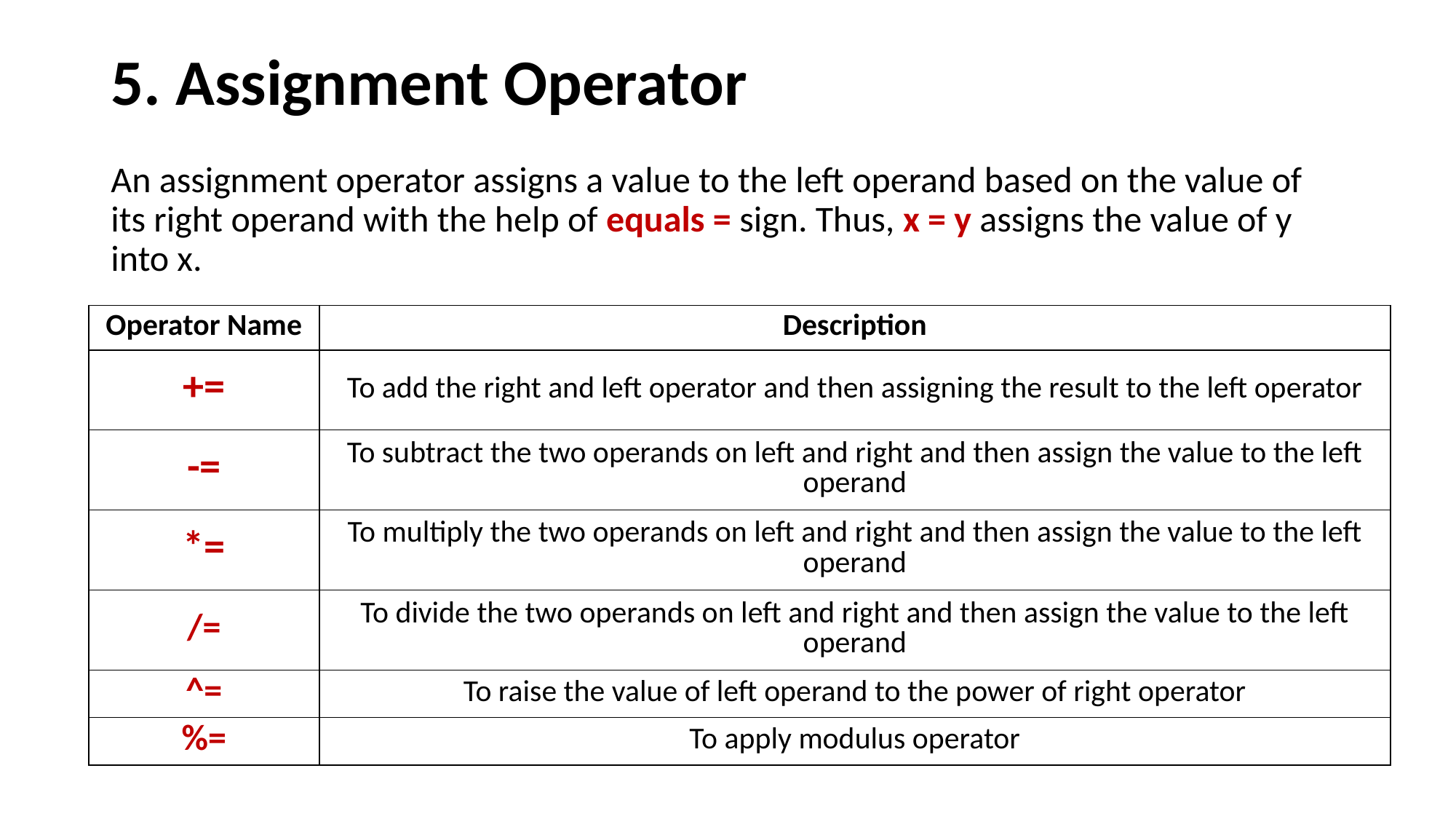

# 5. Assignment Operator
An assignment operator assigns a value to the left operand based on the value of its right operand with the help of equals = sign. Thus, x = y assigns the value of y into x.
| Operator Name | Description |
| --- | --- |
| += | To add the right and left operator and then assigning the result to the left operator |
| -= | To subtract the two operands on left and right and then assign the value to the left operand |
| \*= | To multiply the two operands on left and right and then assign the value to the left operand |
| /= | To divide the two operands on left and right and then assign the value to the left operand |
| ^= | To raise the value of left operand to the power of right operator |
| %= | To apply modulus operator |
72